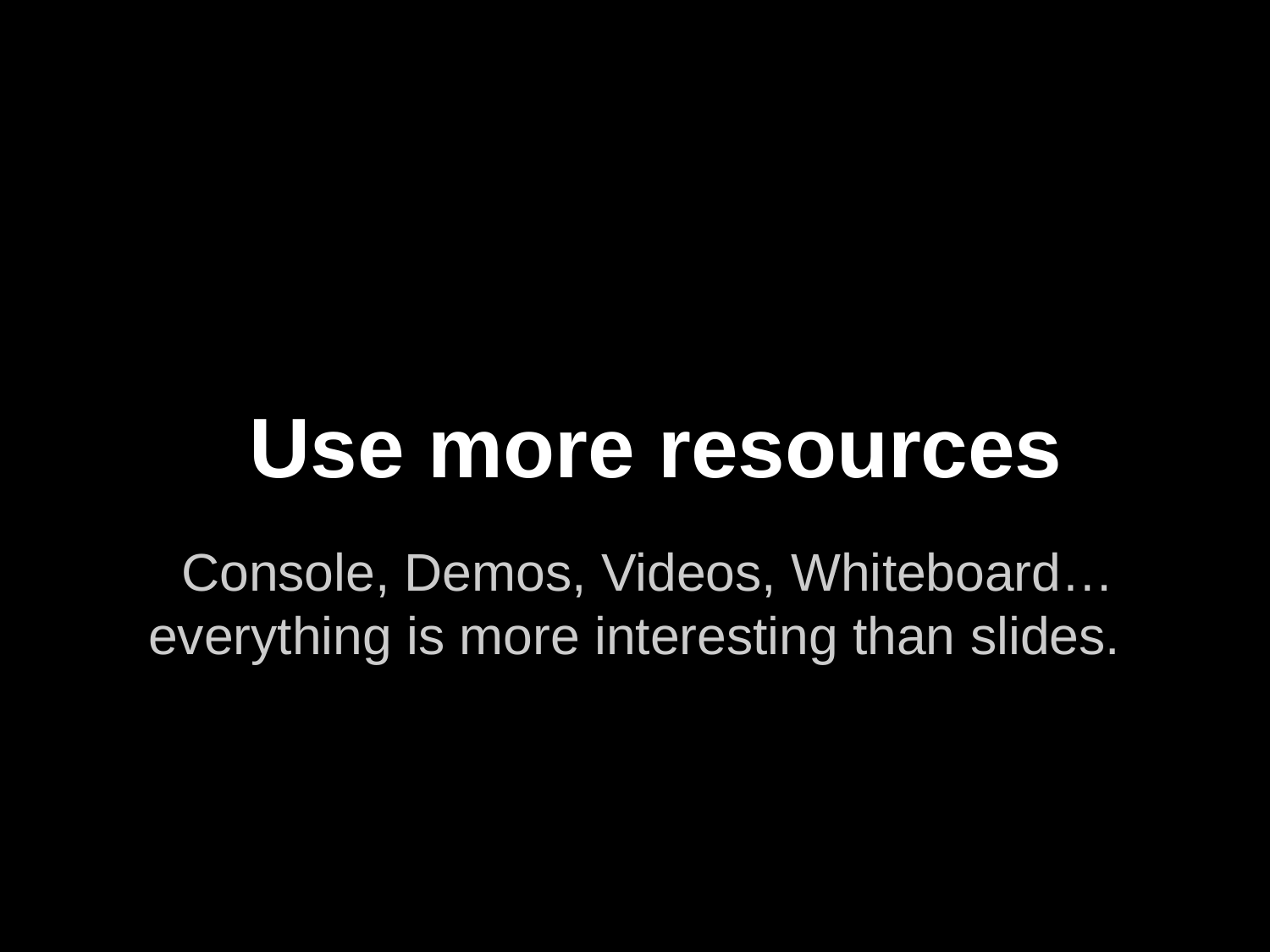

# Use more resources
Console, Demos, Videos, Whiteboard… everything is more interesting than slides.